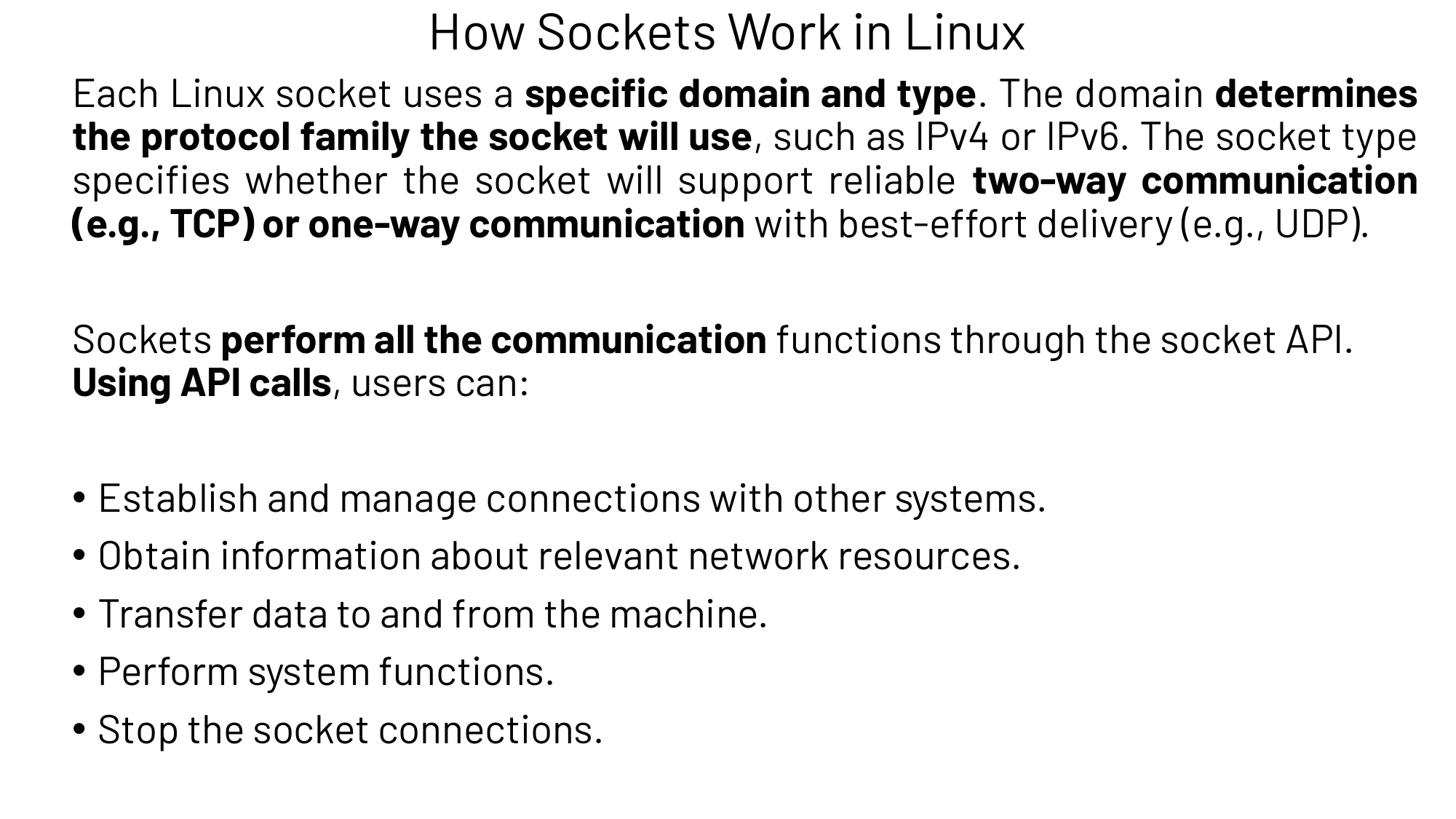

# How Sockets Work in Linux
Each Linux socket uses a specific domain and type. The domain determines the protocol family the socket will use, such as IPv4 or IPv6. The socket type specifies whether the socket will support reliable two-way communication (e.g., TCP) or one-way communication with best-effort delivery (e.g., UDP).

Sockets perform all the communication functions through the socket API. Using API calls, users can:

Establish and manage connections with other systems.
Obtain information about relevant network resources.
Transfer data to and from the machine.
Perform system functions.
Stop the socket connections.